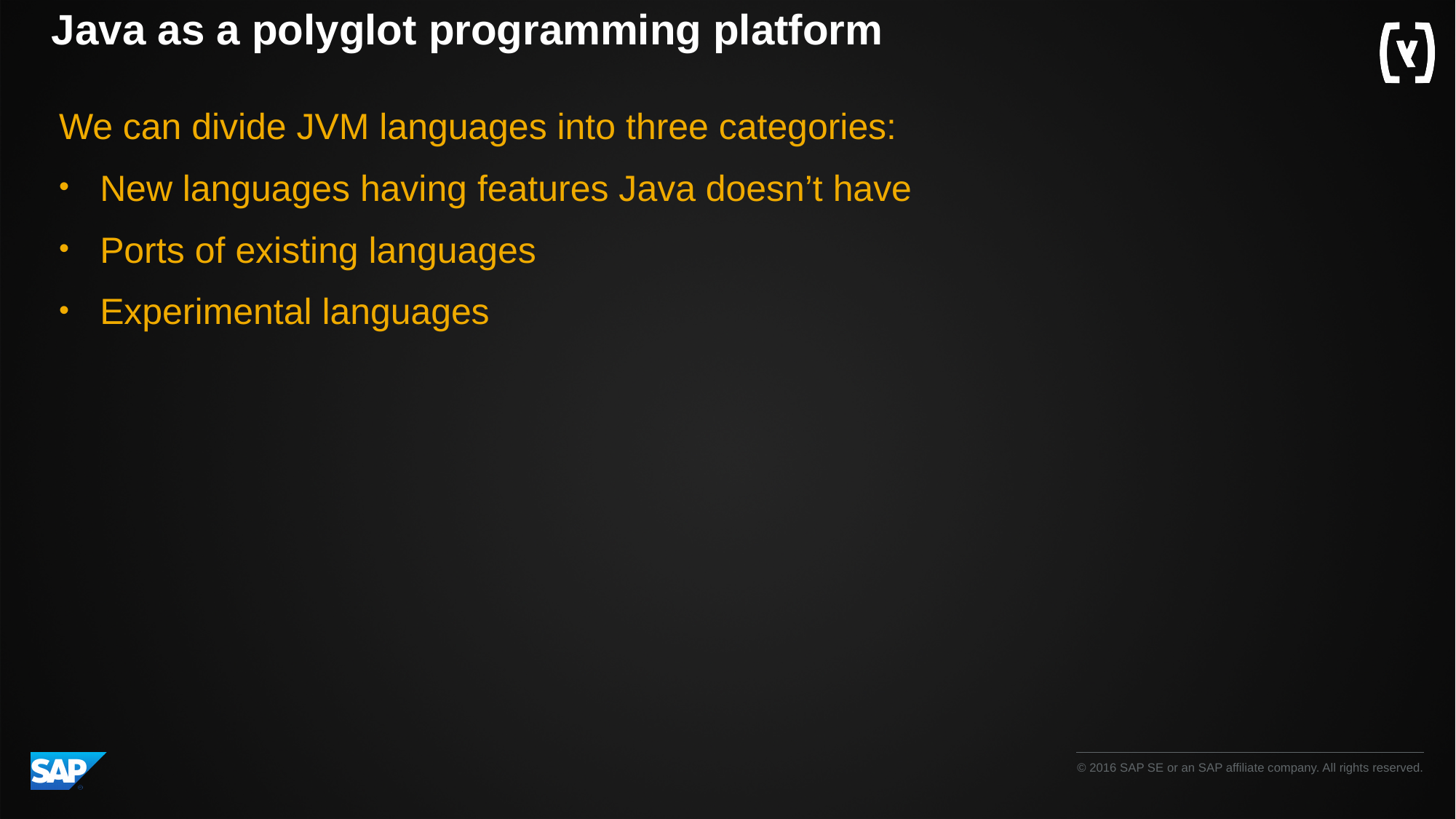

# Java as a polyglot programming platform
We can divide JVM languages into three categories:
New languages having features Java doesn’t have
Ports of existing languages
Experimental languages